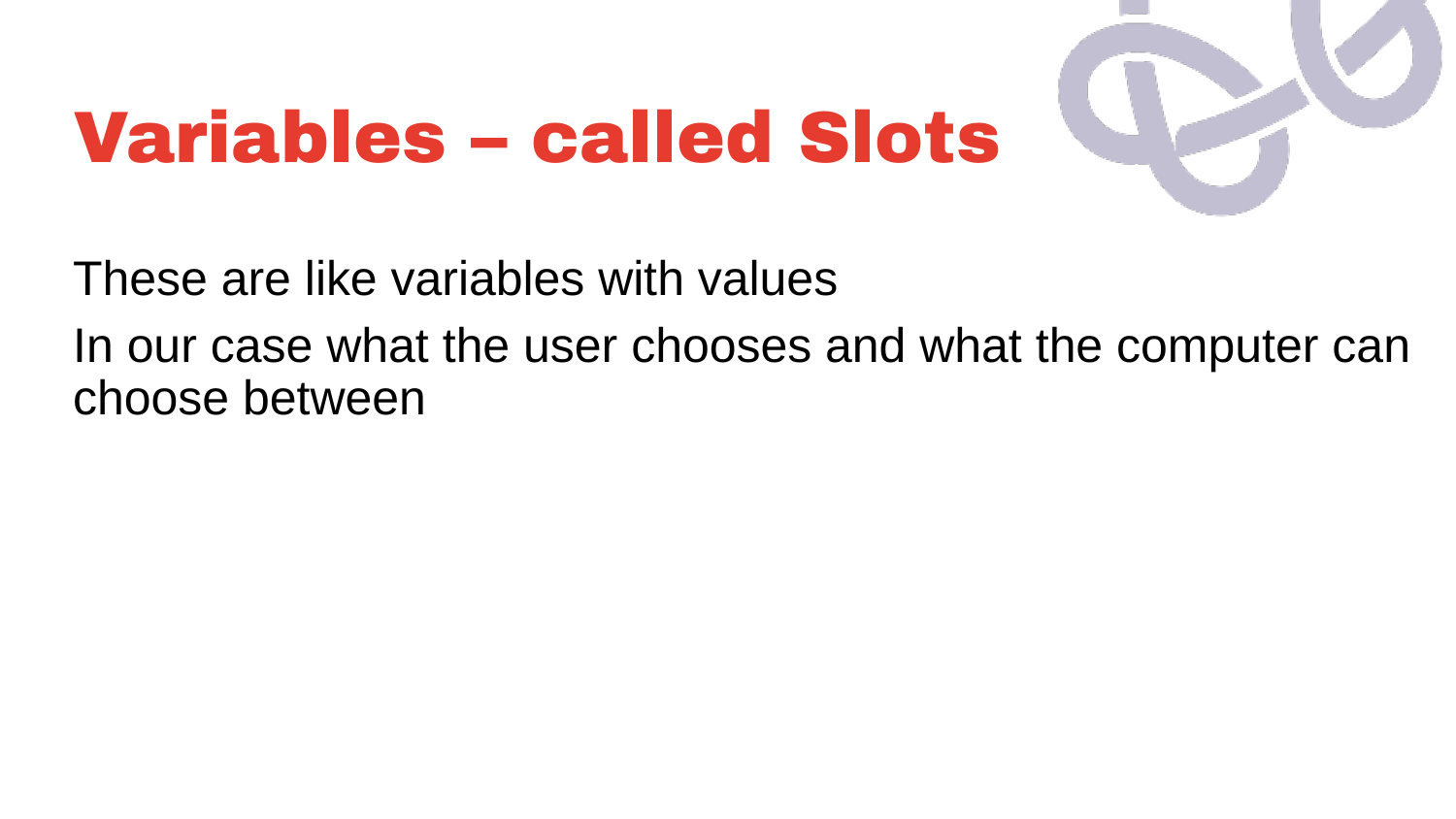

# Variables – called Slots
These are like variables with values
In our case what the user chooses and what the computer can choose between